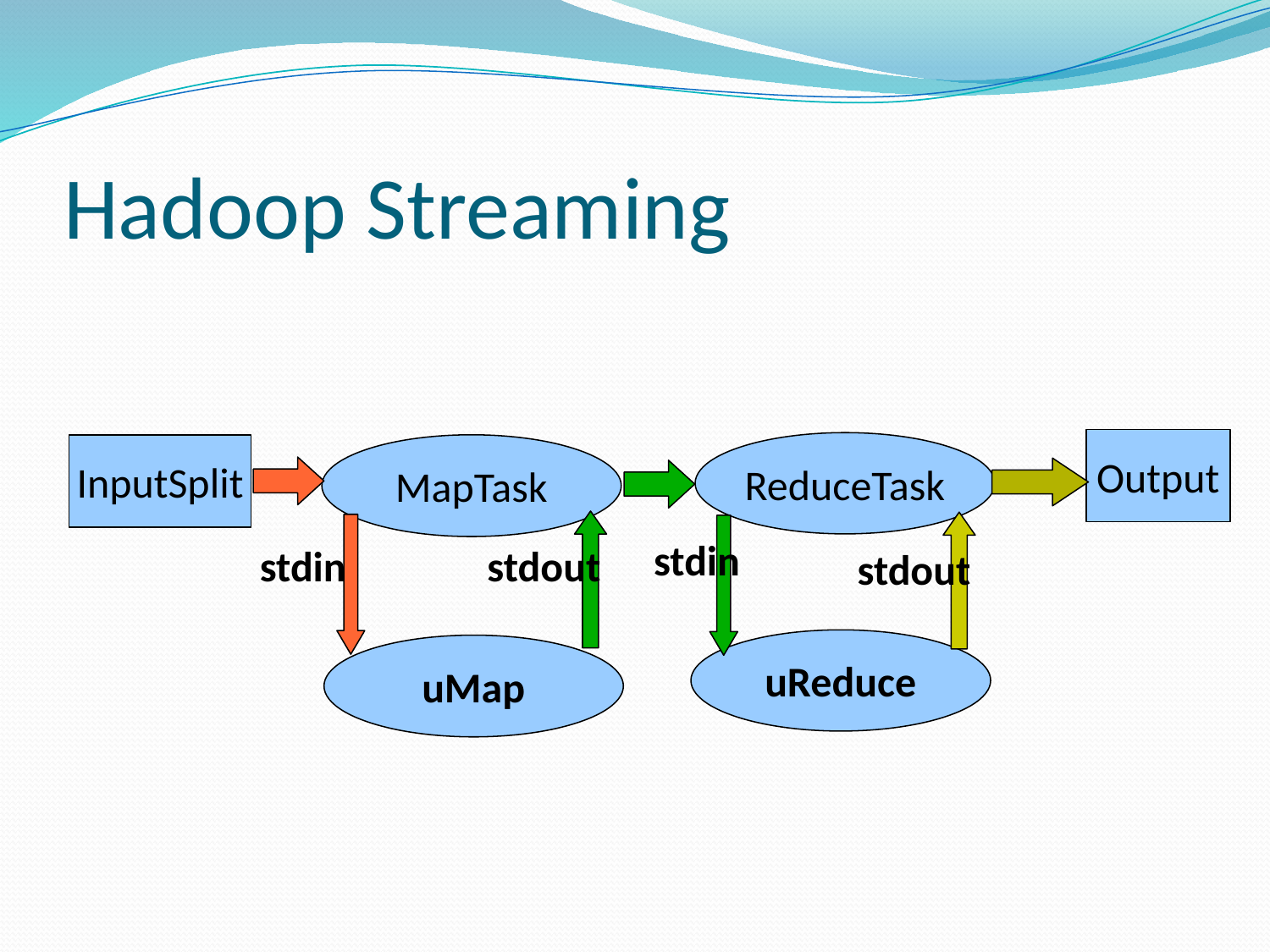

# Hadoop Streaming
Output

ReduceTask
InputSplit

MapTask

stdin
stdin
stdout
stdout

uReduce

uMap
8